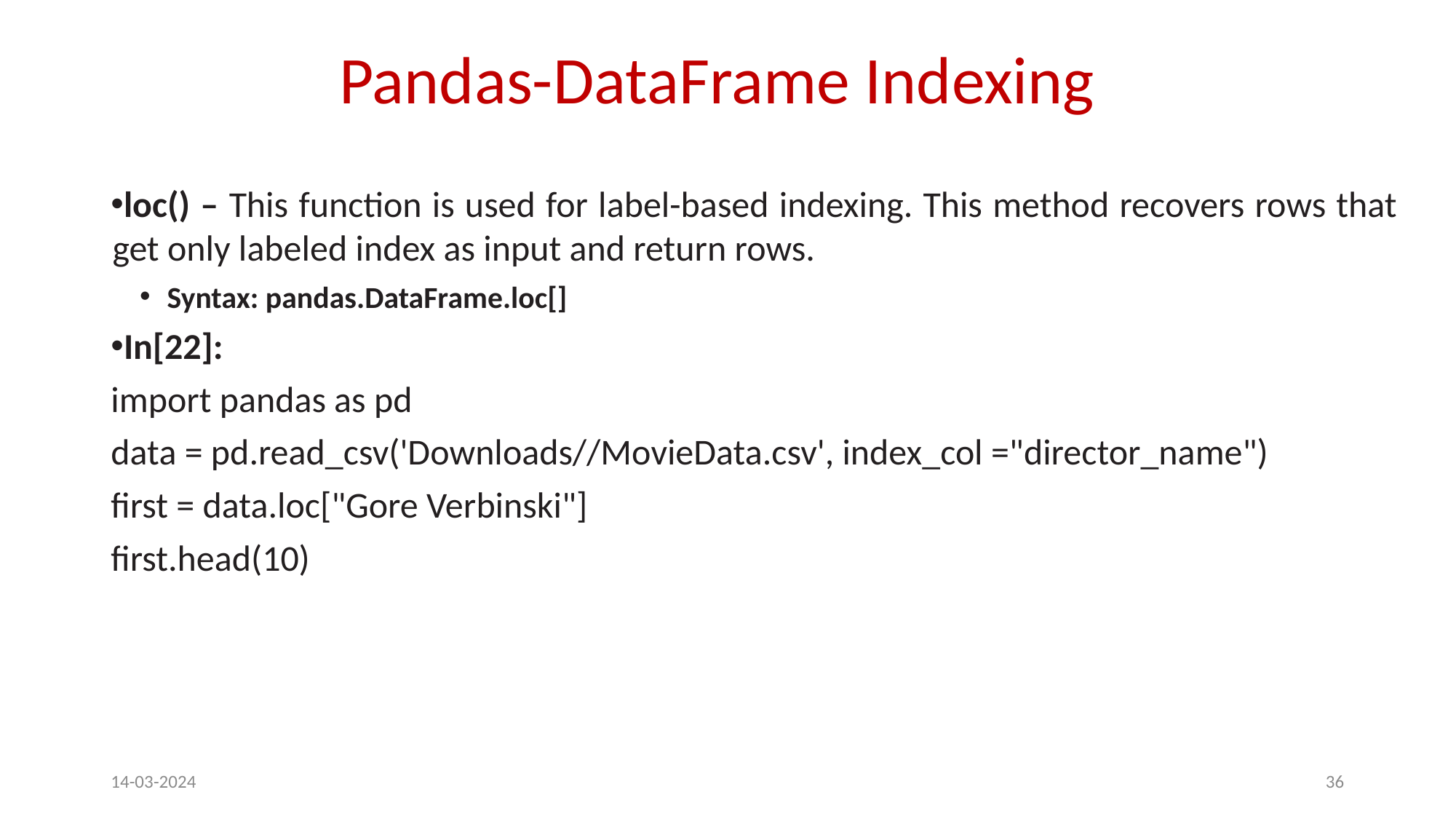

# Pandas-DataFrame Indexing
loc() – This function is used for label-based indexing. This method recovers rows that get only labeled index as input and return rows.
Syntax: pandas.DataFrame.loc[]
In[22]:
import pandas as pd
data = pd.read_csv('Downloads//MovieData.csv', index_col ="director_name")
first = data.loc["Gore Verbinski"]
first.head(10)
14-03-2024
36